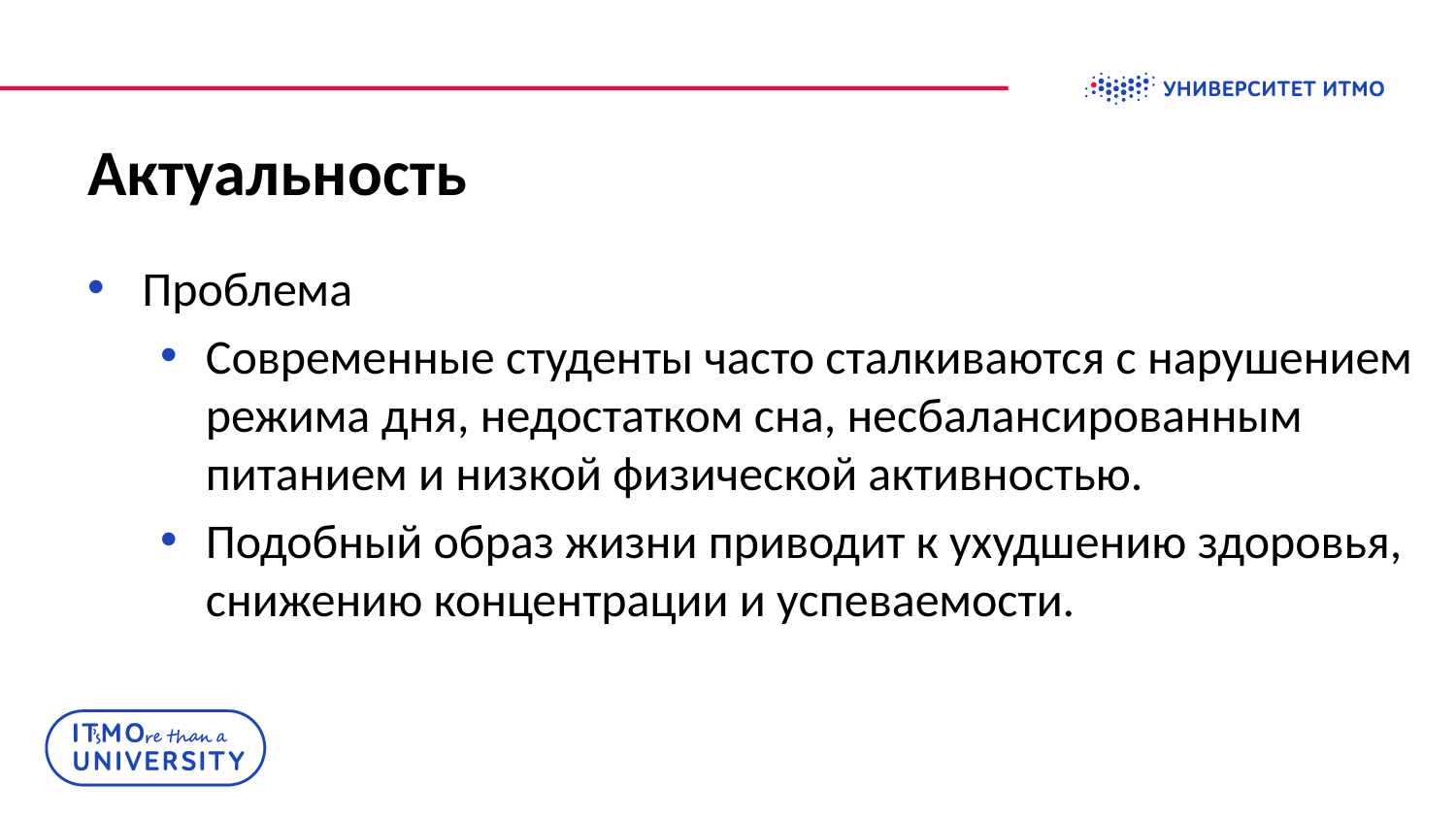

# Актуальность
Проблема
Современные студенты часто сталкиваются с нарушением режима дня, недостатком сна, несбалансированным питанием и низкой физической активностью.
Подобный образ жизни приводит к ухудшению здоровья, снижению концентрации и успеваемости.